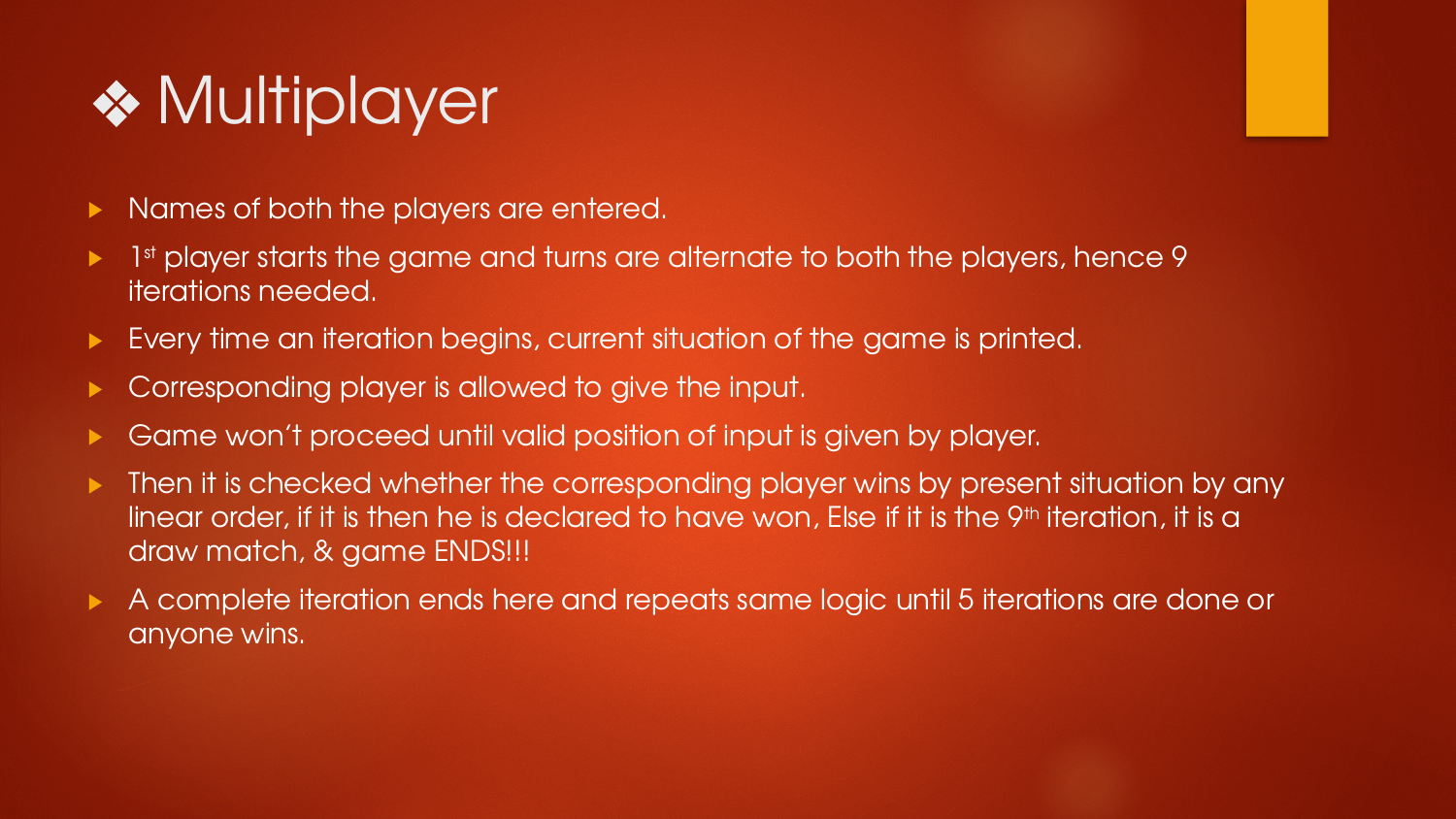

# Multiplayer
Names of both the players are entered.
1st player starts the game and turns are alternate to both the players, hence 9 iterations needed.
Every time an iteration begins, current situation of the game is printed.
Corresponding player is allowed to give the input.
Game won’t proceed until valid position of input is given by player.
Then it is checked whether the corresponding player wins by present situation by any linear order, if it is then he is declared to have won, Else if it is the 9th iteration, it is a draw match, & game ENDS!!!
A complete iteration ends here and repeats same logic until 5 iterations are done or anyone wins.